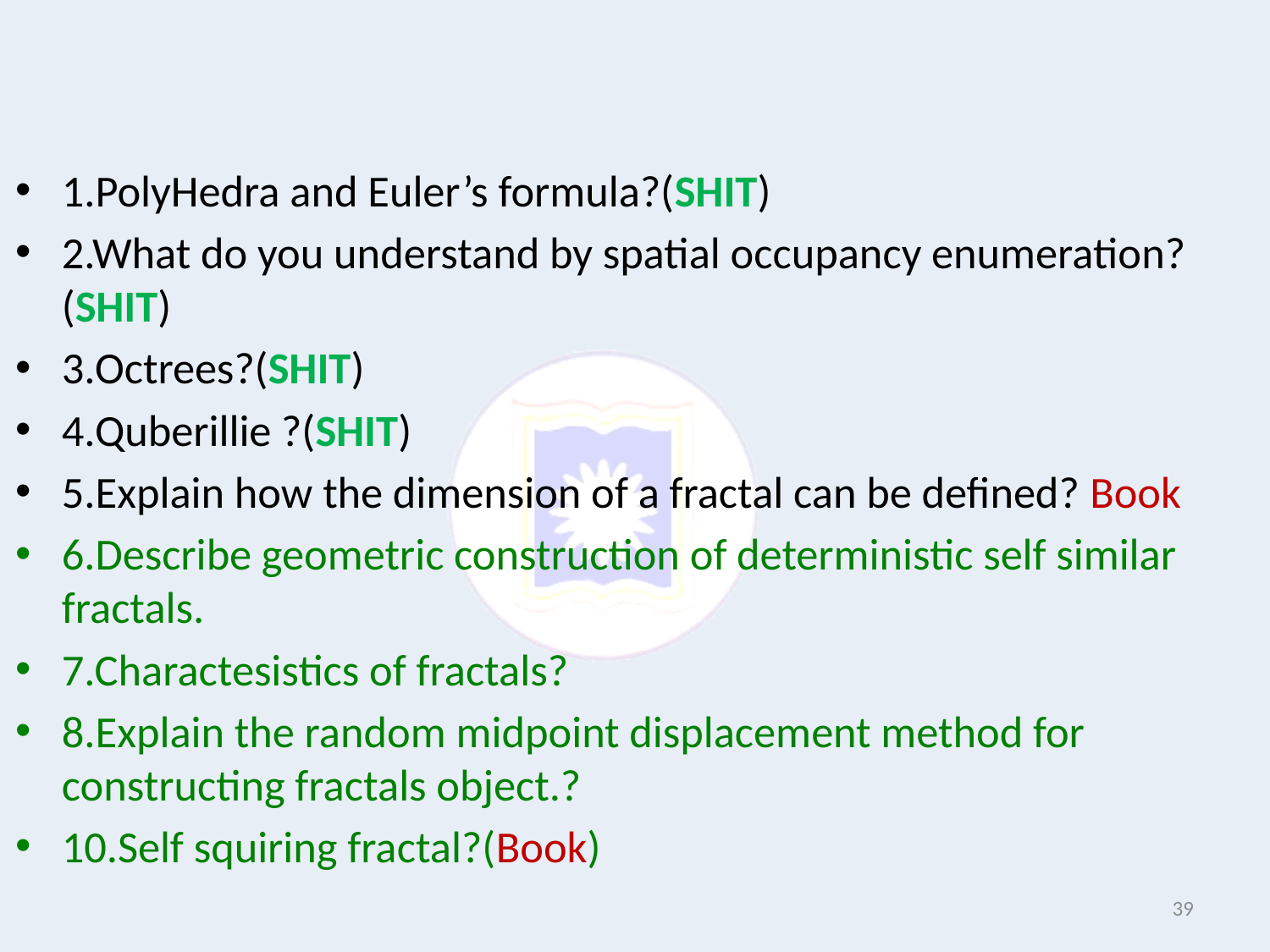

#
1.PolyHedra and Euler’s formula?(SHIT)
2.What do you understand by spatial occupancy enumeration?(SHIT)
3.Octrees?(SHIT)
4.Quberillie ?(SHIT)
5.Explain how the dimension of a fractal can be defined? Book
6.Describe geometric construction of deterministic self similar fractals.
7.Charactesistics of fractals?
8.Explain the random midpoint displacement method for constructing fractals object.?
10.Self squiring fractal?(Book)

39